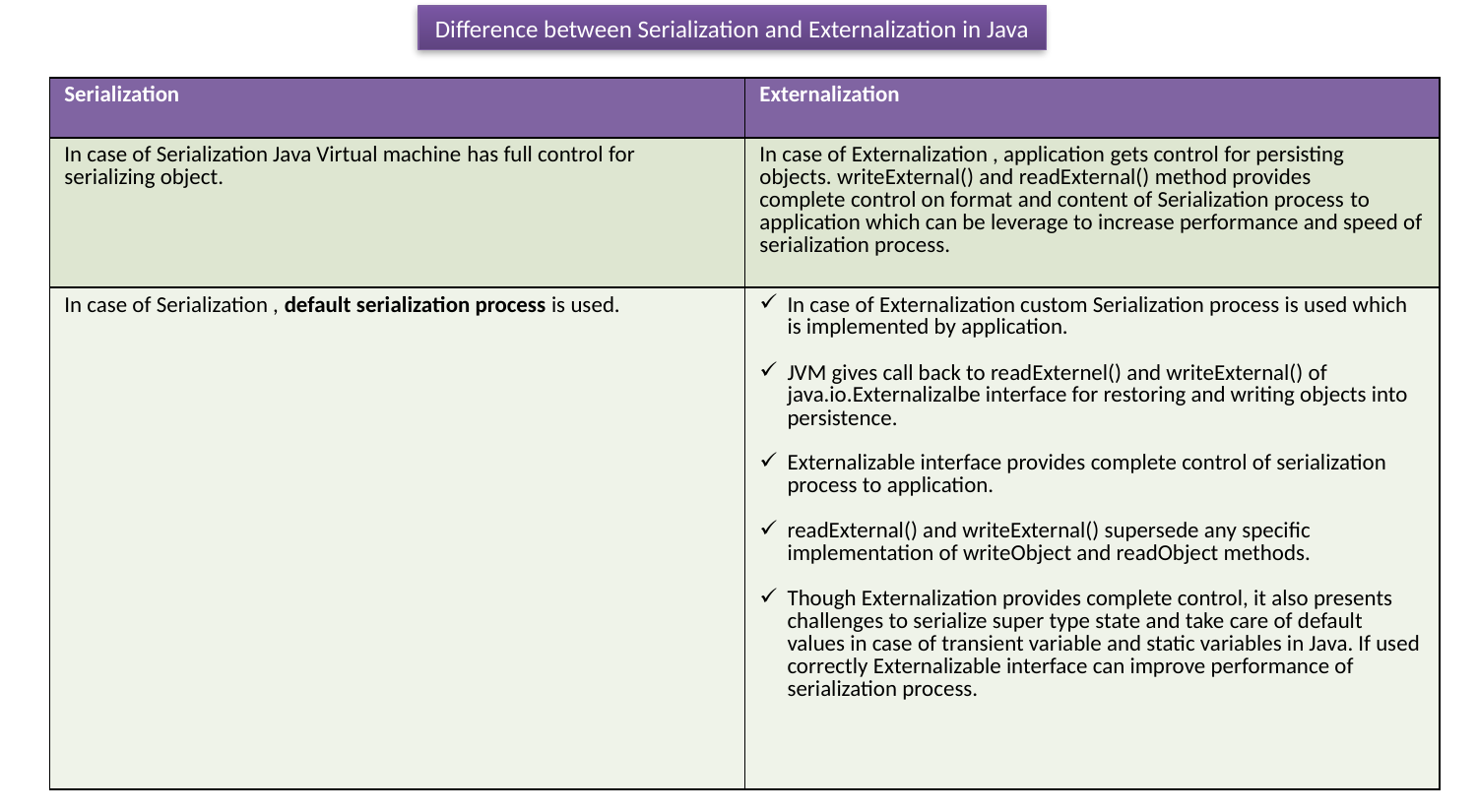

Difference between Serialization and Externalization in Java

| Serialization | Externalization |
| --- | --- |
| In case of Serialization Java Virtual machine has full control for serializing object. | In case of Externalization , application gets control for persisting objects. writeExternal() and readExternal() method provides complete control on format and content of Serialization process to application which can be leverage to increase performance and speed of serialization process. |
| In case of Serialization , default serialization process is used. | In case of Externalization custom Serialization process is used which is implemented by application. JVM gives call back to readExternel() and writeExternal() of java.io.Externalizalbe interface for restoring and writing objects into persistence. Externalizable interface provides complete control of serialization process to application. readExternal() and writeExternal() supersede any specific implementation of writeObject and readObject methods. Though Externalization provides complete control, it also presents challenges to serialize super type state and take care of default values in case of transient variable and static variables in Java. If used correctly Externalizable interface can improve performance of serialization process. |